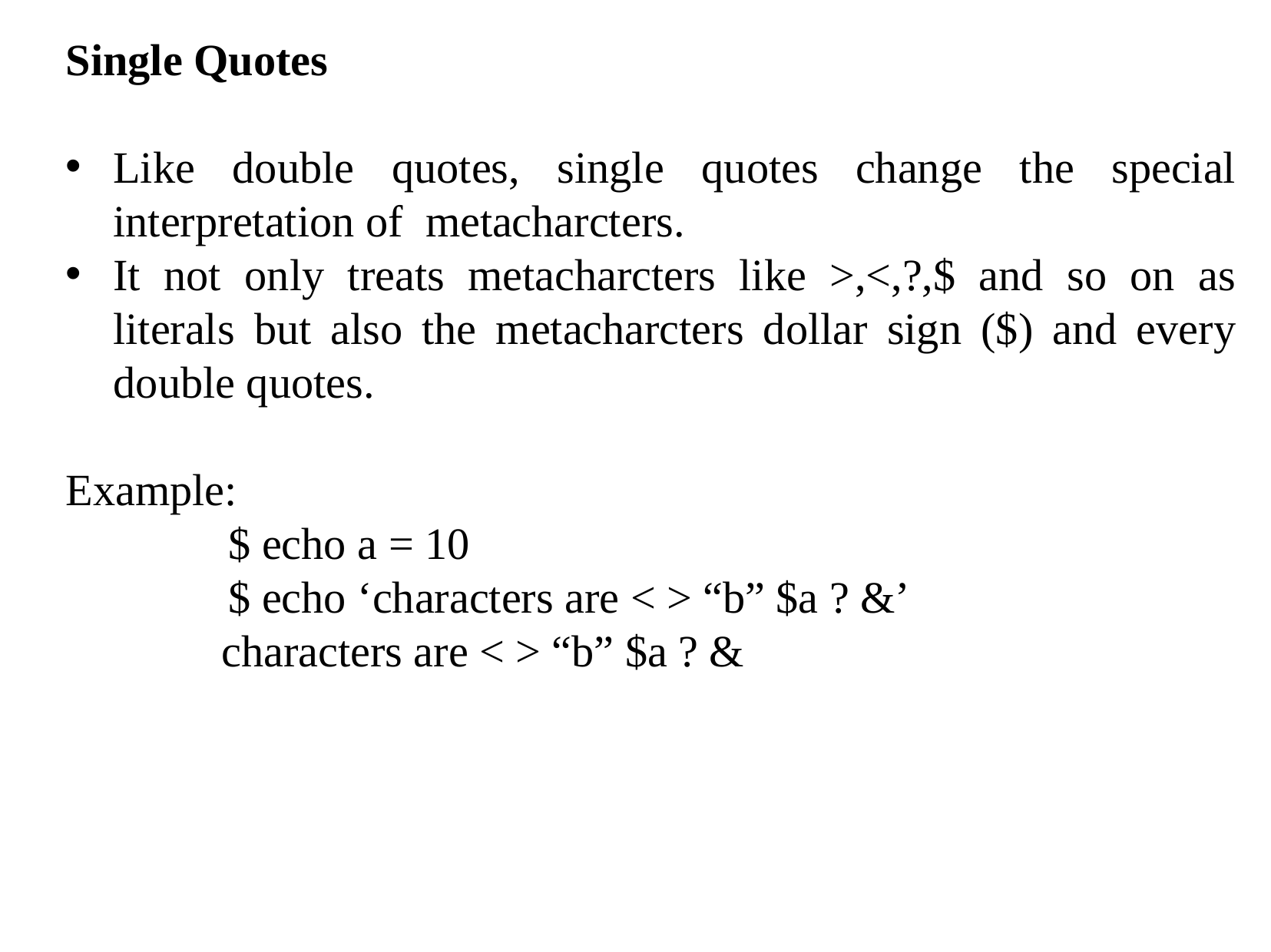

Single Quotes

Like double quotes, single quotes change the special interpretation of  metacharcters.
It not only treats metacharcters like >,<,?,$ and so on as literals but also the metacharcters dollar sign ($) and every double quotes.

Example:
		$ echo a = 10
		$ echo ‘characters are < > “b” $a ? &’
              characters are < > “b” $a ? &

77